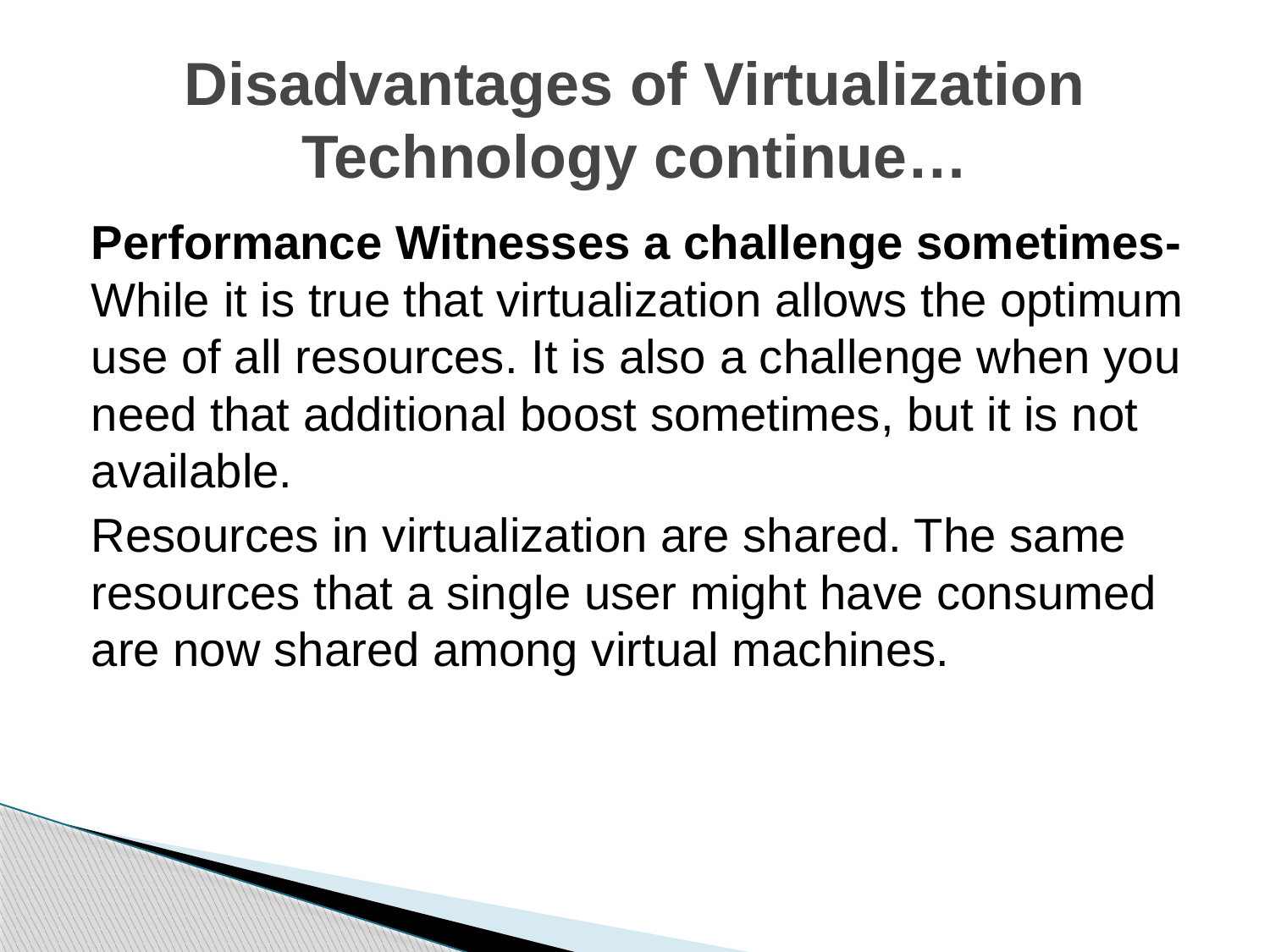

# Disadvantages of Virtualization Technology continue…
Performance Witnesses a challenge sometimes-While it is true that virtualization allows the optimum use of all resources. It is also a challenge when you need that additional boost sometimes, but it is not available.
Resources in virtualization are shared. The same resources that a single user might have consumed are now shared among virtual machines.